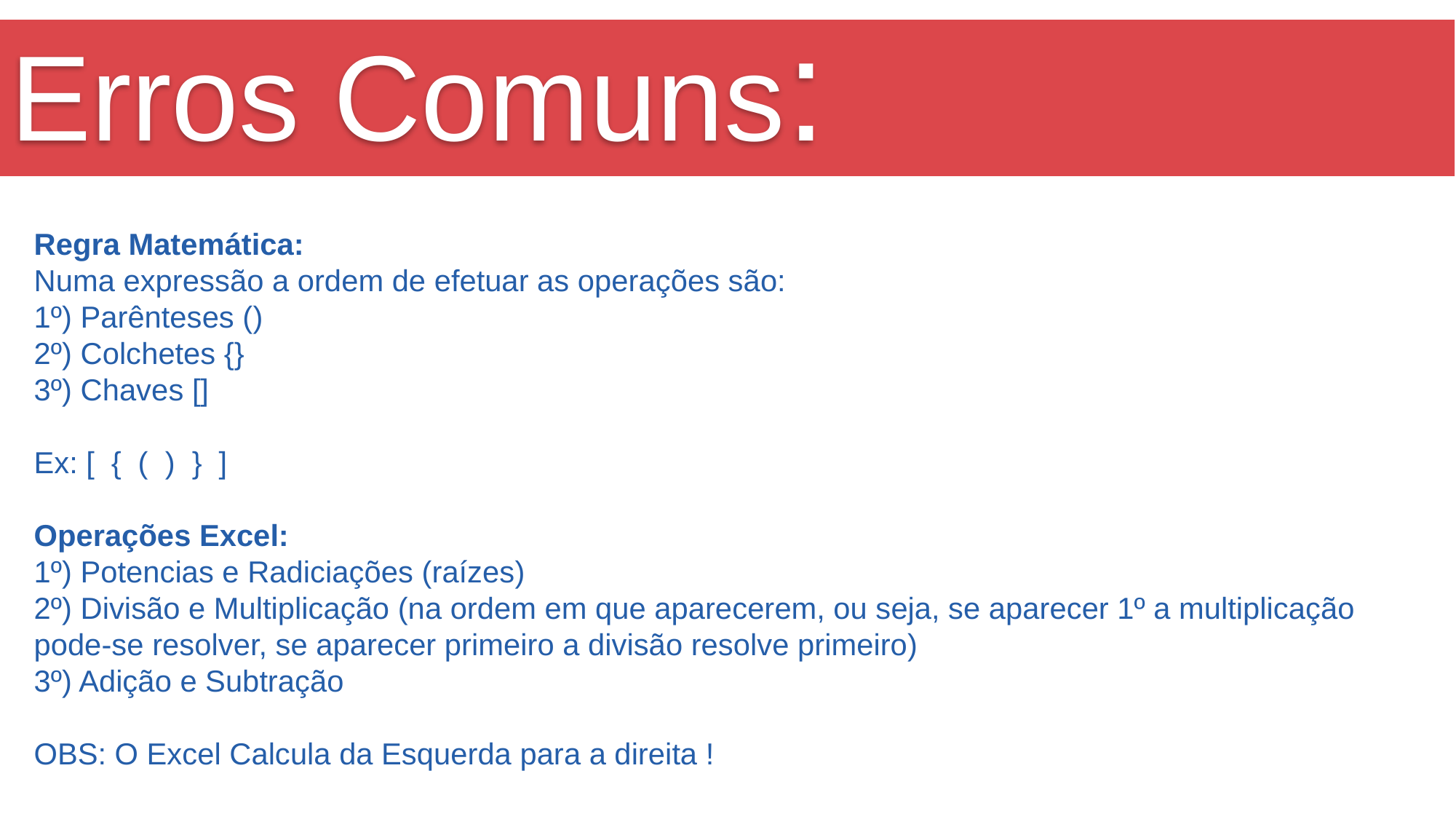

# Erros Comuns:

Regra Matemática: 
Numa expressão a ordem de efetuar as operações são: 
1º) Parênteses ()
2º) Colchetes {}
3º) Chaves []

Ex: [  {  (  )  }  ]
Operações Excel: 
1º) Potencias e Radiciações (raízes) 
2º) Divisão e Multiplicação (na ordem em que aparecerem, ou seja, se aparecer 1º a multiplicação pode-se resolver, se aparecer primeiro a divisão resolve primeiro) 
3º) Adição e Subtração

OBS: O Excel Calcula da Esquerda para a direita !